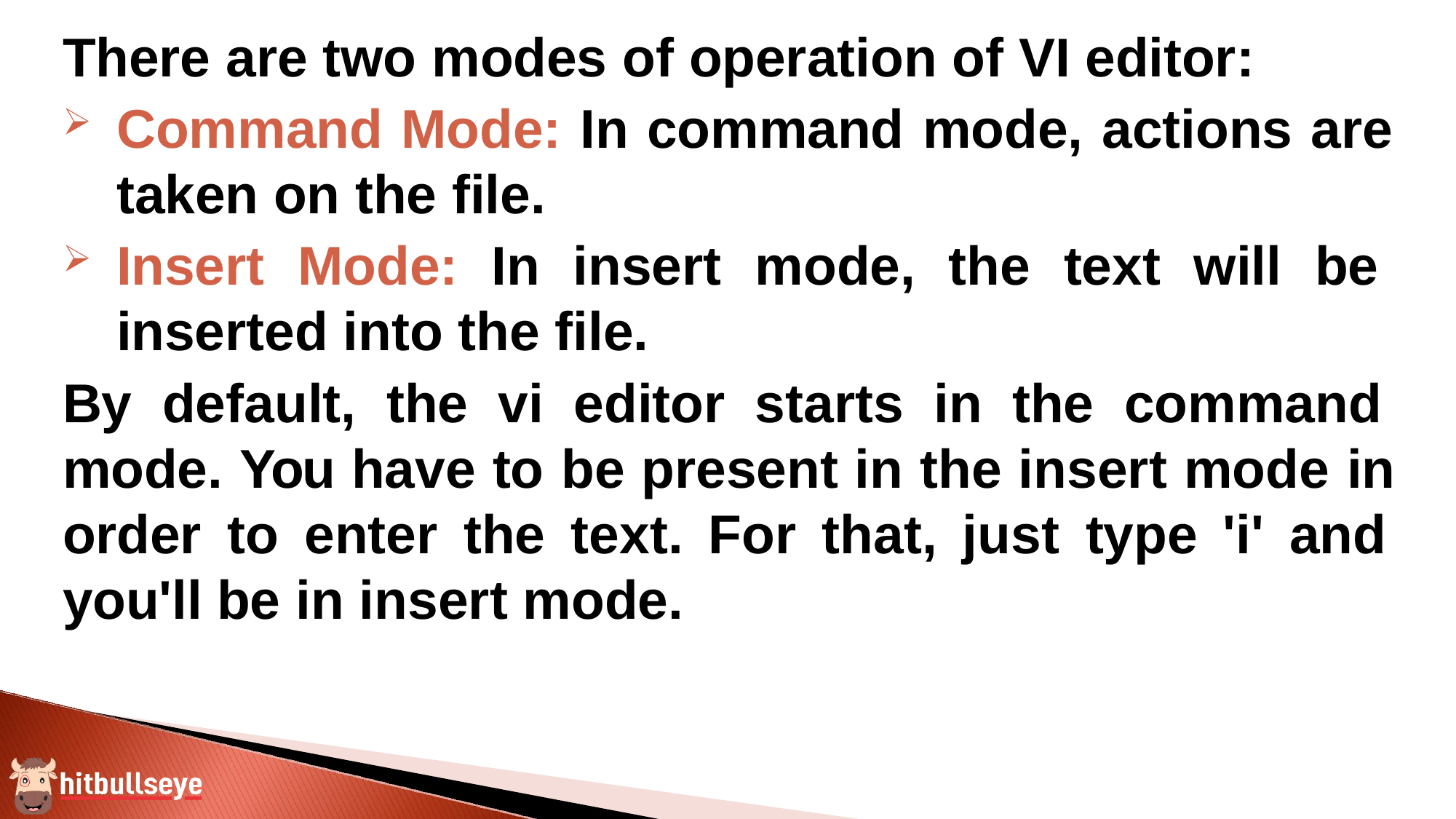

There are two modes of operation of VI editor:
Command Mode: In command mode, actions are  taken on the file.
Insert Mode: In insert mode, the text will be  inserted into the file.
By default, the vi editor starts in the command  mode. You have to be present in the insert mode in  order to enter the text. For that, just type 'i' and  you'll be in insert mode.